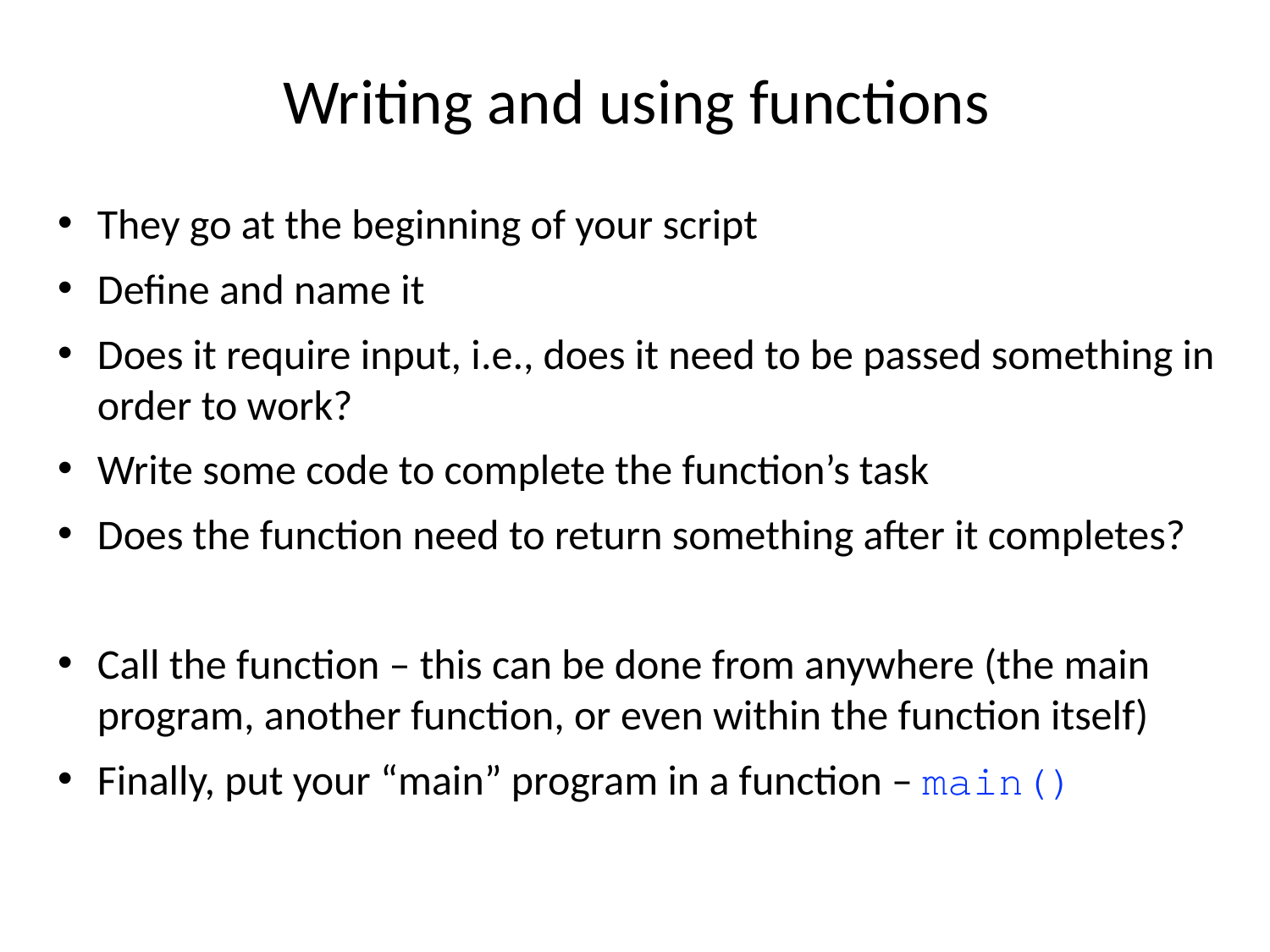

# Writing and using functions
They go at the beginning of your script
Define and name it
Does it require input, i.e., does it need to be passed something in order to work?
Write some code to complete the function’s task
Does the function need to return something after it completes?

Call the function – this can be done from anywhere (the main program, another function, or even within the function itself)
Finally, put your “main” program in a function – main()